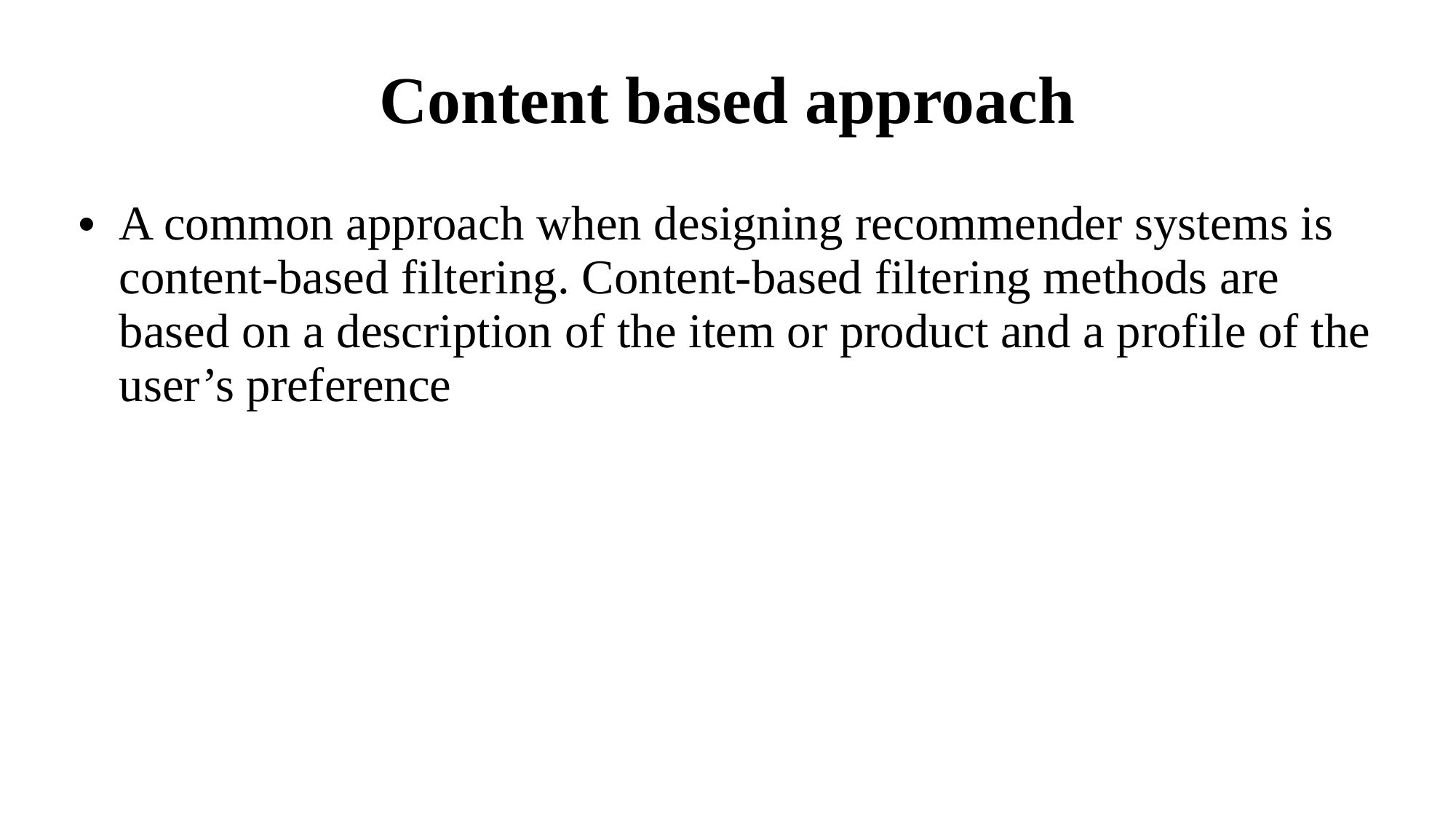

Content based approach
A common approach when designing recommender systems is content-based filtering. Content-based filtering methods are based on a description of the item or product and a profile of the user’s preference
8